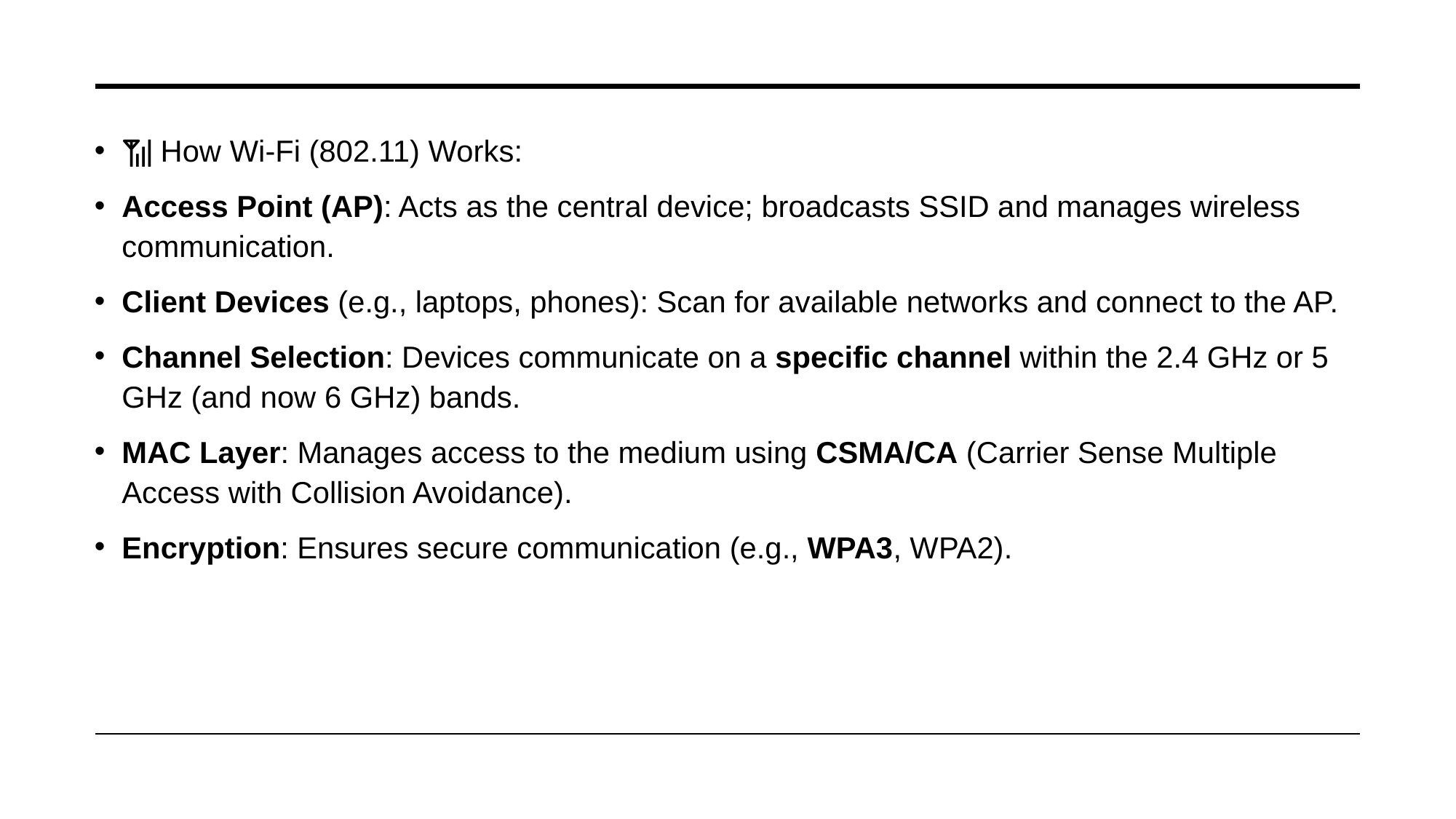

📶 How Wi-Fi (802.11) Works:
Access Point (AP): Acts as the central device; broadcasts SSID and manages wireless communication.
Client Devices (e.g., laptops, phones): Scan for available networks and connect to the AP.
Channel Selection: Devices communicate on a specific channel within the 2.4 GHz or 5 GHz (and now 6 GHz) bands.
MAC Layer: Manages access to the medium using CSMA/CA (Carrier Sense Multiple Access with Collision Avoidance).
Encryption: Ensures secure communication (e.g., WPA3, WPA2).